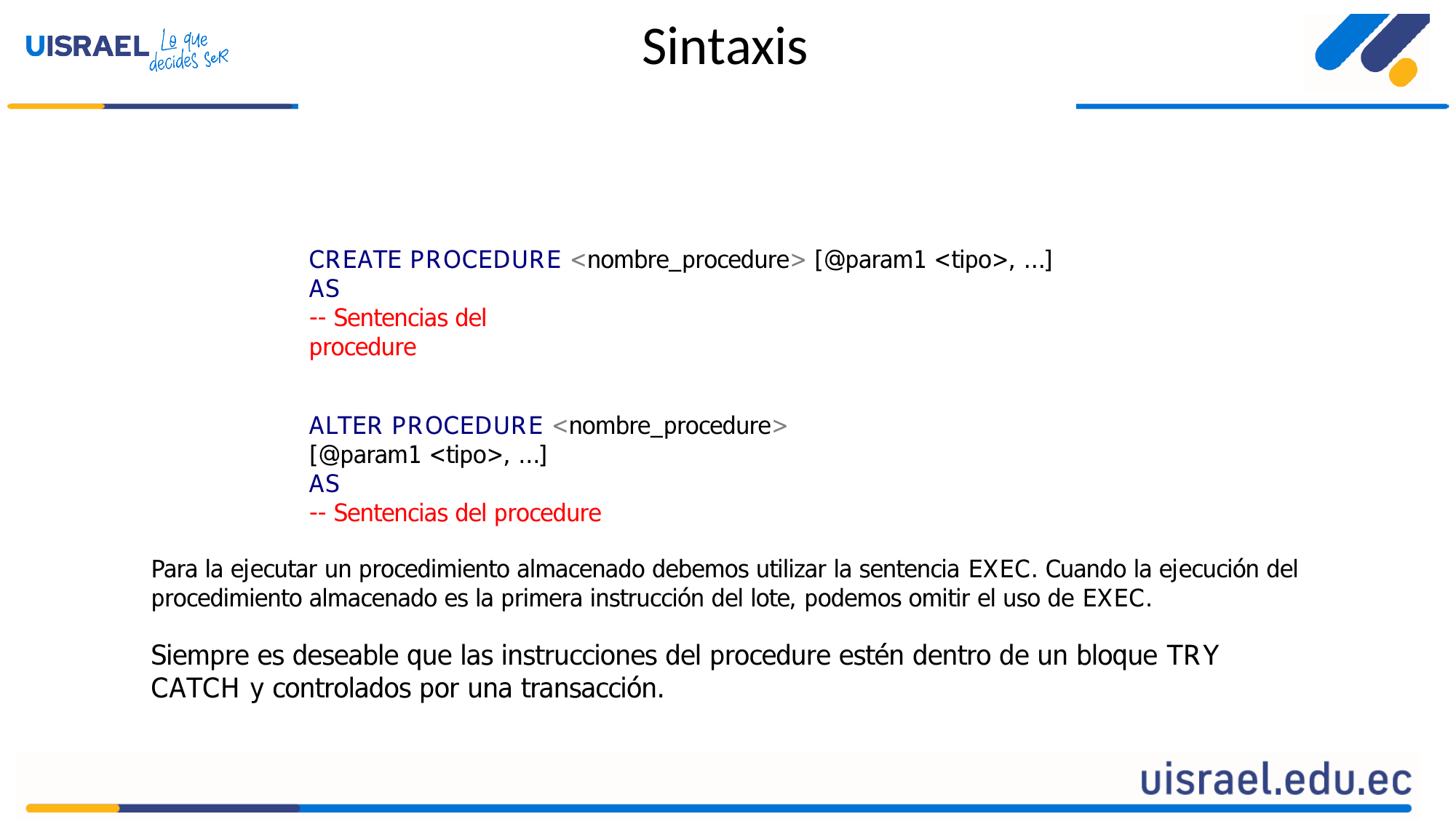

# Sintaxis
CREATE PROCEDURE <nombre_procedure> [@param1 <tipo>, ...]
AS
-- Sentencias del
procedure
ALTER PROCEDURE <nombre_procedure> [@param1 <tipo>, ...]
AS
-- Sentencias del procedure
Para la ejecutar un procedimiento almacenado debemos utilizar la sentencia EXEC. Cuando la ejecución del procedimiento almacenado es la primera instrucción del lote, podemos omitir el uso de EXEC.
Siempre es deseable que las instrucciones del procedure estén dentro de un bloque TRY CATCH y controlados por una transacción.